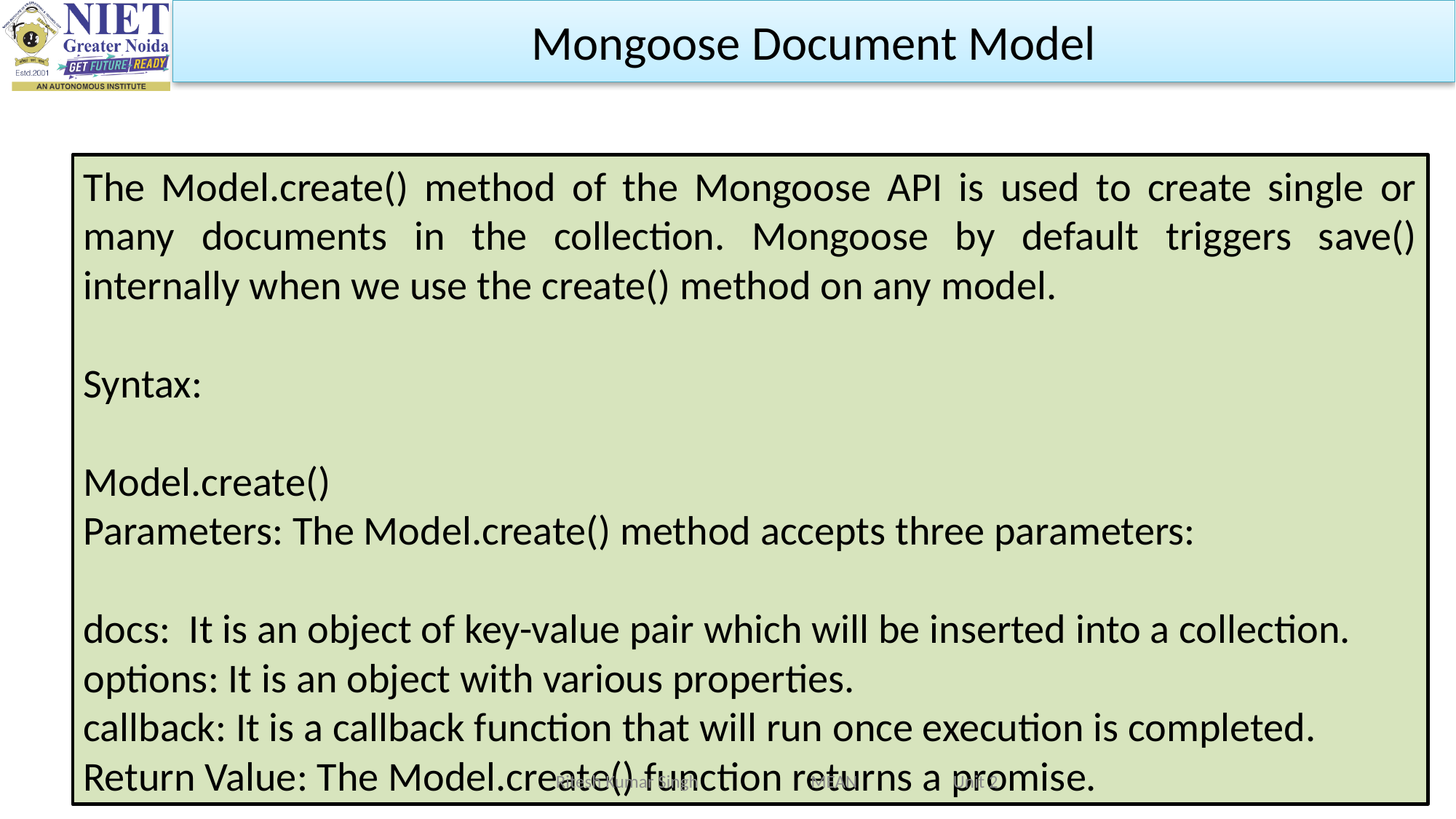

Mongoose Document Model
The Model.create() method of the Mongoose API is used to create single or many documents in the collection. Mongoose by default triggers save() internally when we use the create() method on any model.

Syntax:

Model.create()
Parameters: The Model.create() method accepts three parameters:

docs:  It is an object of key-value pair which will be inserted into a collection.
options: It is an object with various properties.
callback: It is a callback function that will run once execution is completed.
Return Value: The Model.create() function returns a promise.

Ritesh Kumar Singh                           MEAN                       Unit 2
2/19/2024
103